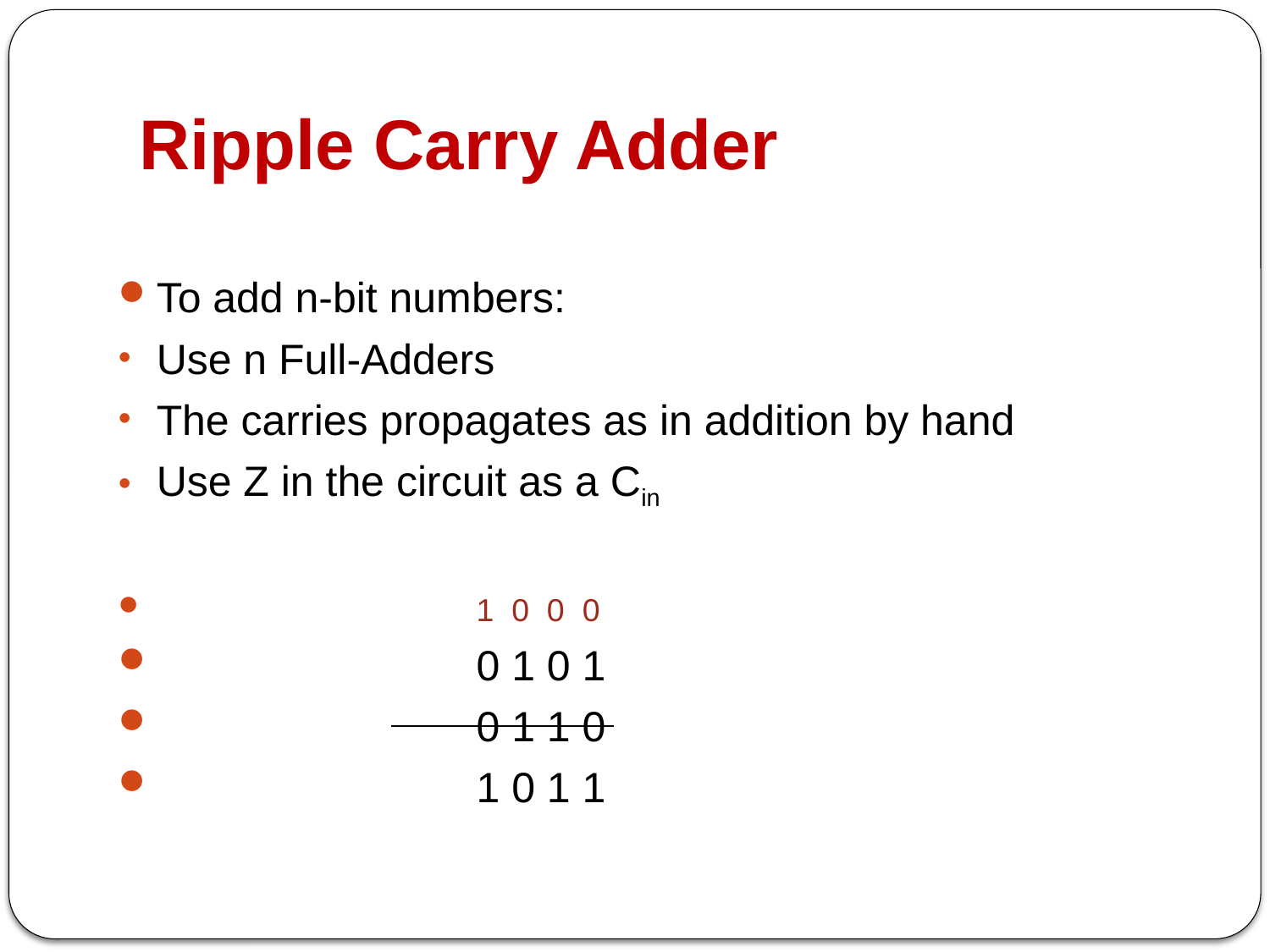

# Ripple Carry Adder
To add n-bit numbers:
Use n Full-Adders
The carries propagates as in addition by hand
Use Z in the circuit as a Cin

                                    1  0  0  0
                           0 1 0 1
                           0 1 1 0
                           1 0 1 1